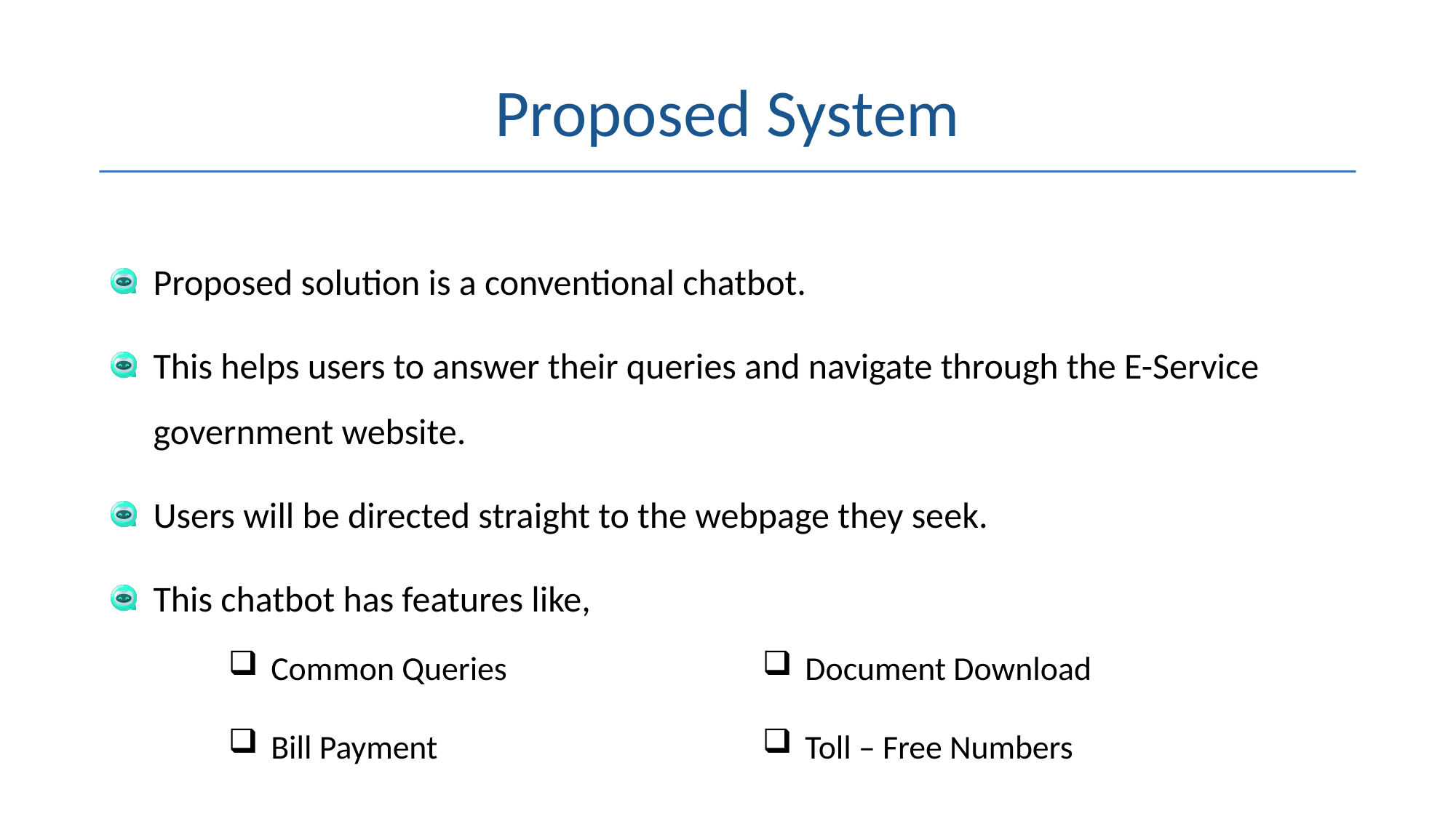

# Proposed System
Proposed solution is a conventional chatbot.
This helps users to answer their queries and navigate through the E-Service government website.
Users will be directed straight to the webpage they seek.
This chatbot has features like,
Common Queries
Bill Payment
Document Download
Toll – Free Numbers